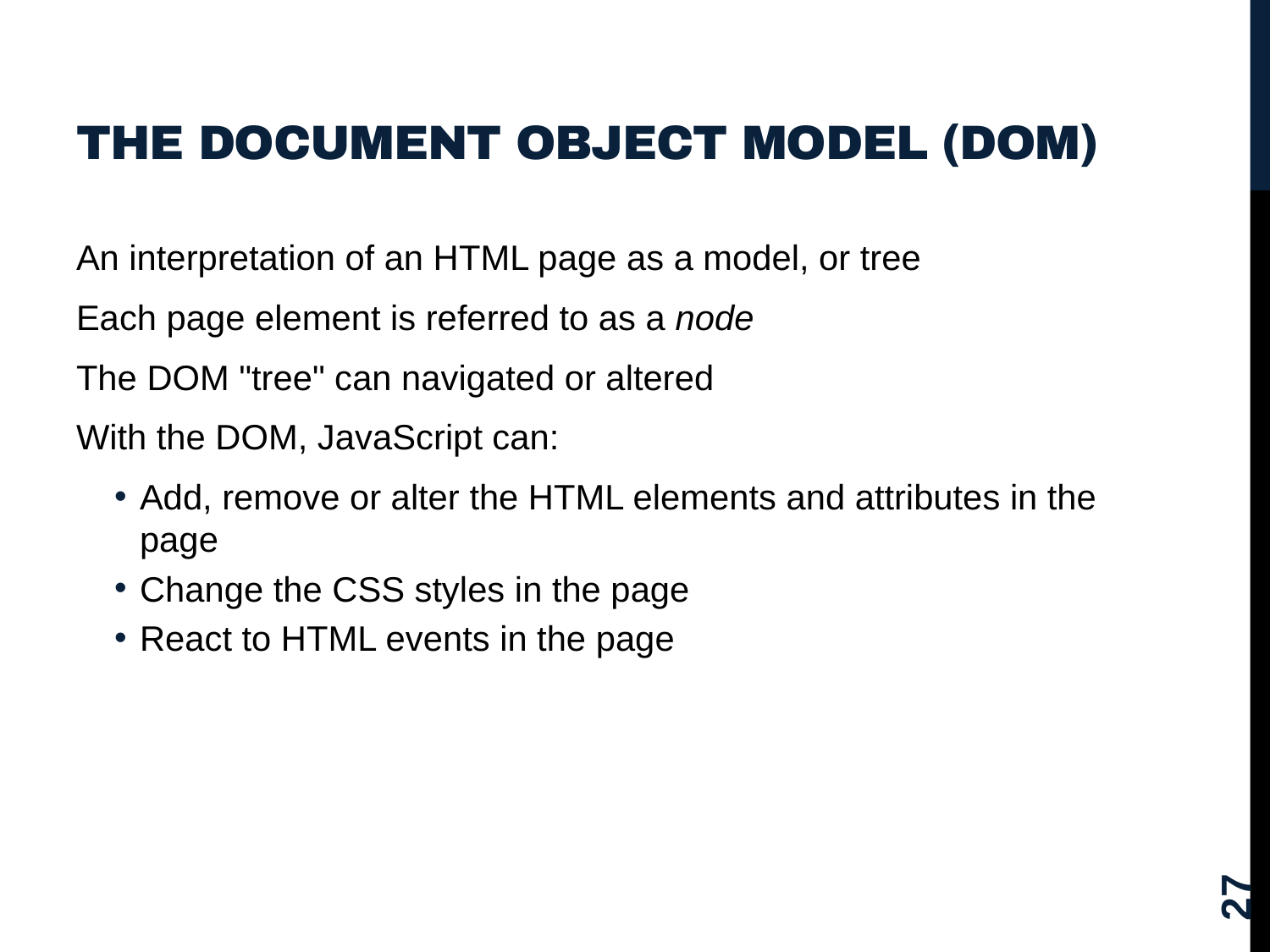

# The Document Object Model (DOM)
An interpretation of an HTML page as a model, or tree
Each page element is referred to as a node
The DOM "tree" can navigated or altered
With the DOM, JavaScript can:
Add, remove or alter the HTML elements and attributes in the page
Change the CSS styles in the page
React to HTML events in the page
27